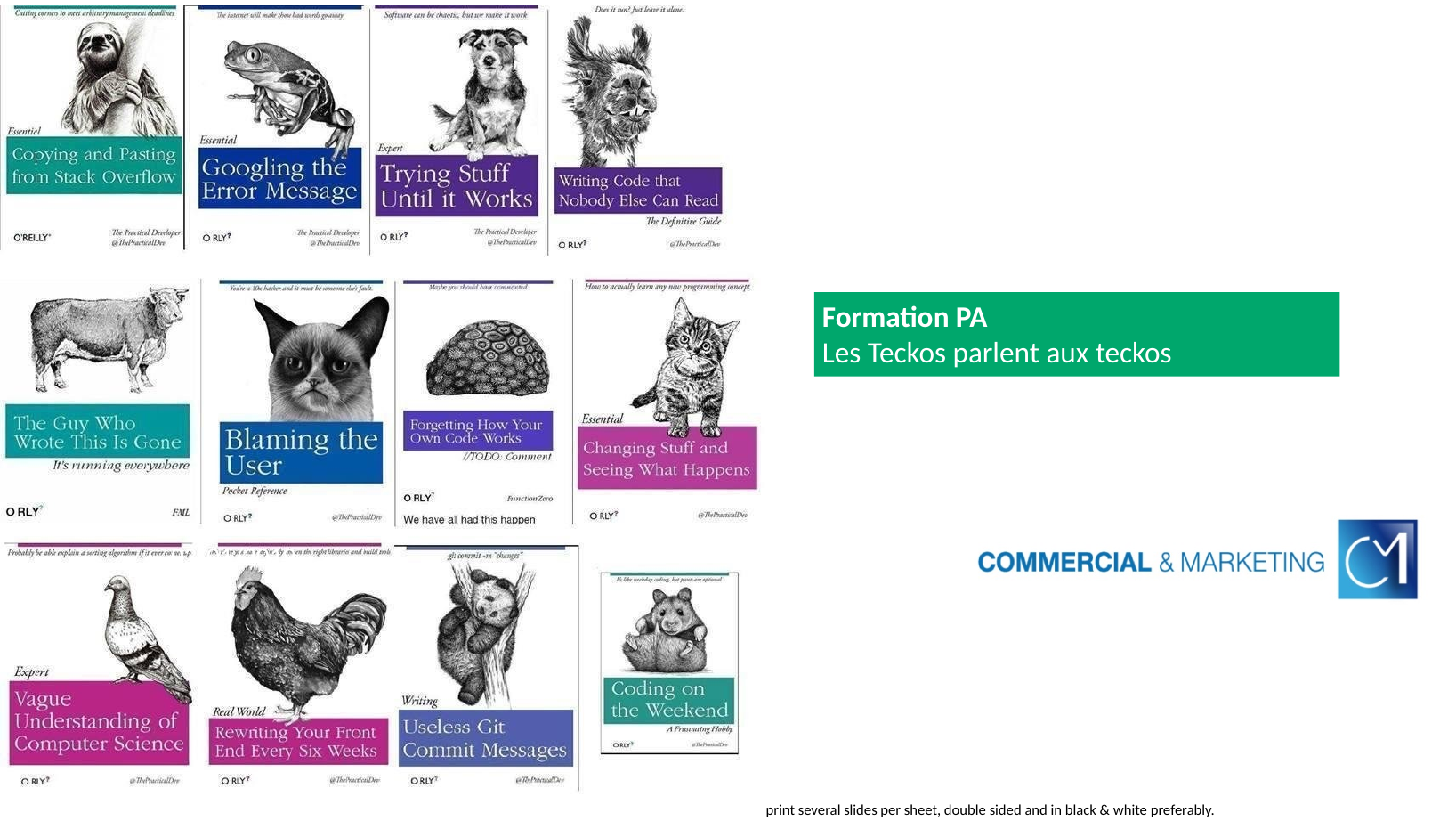

Formation PA
Les Teckos parlent aux teckos
03/01/2019